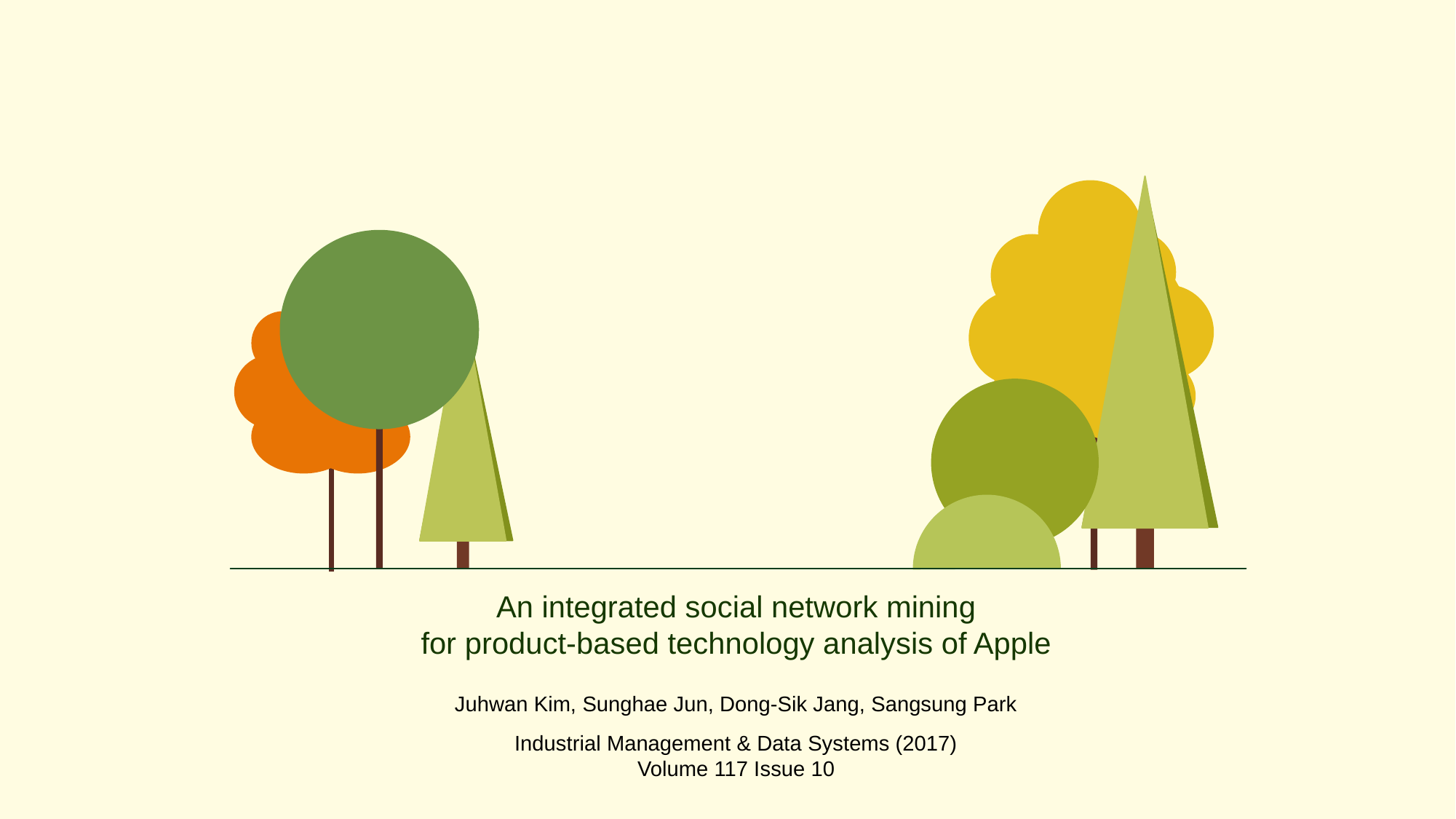

An integrated social network mining
for product-based technology analysis of Apple
Juhwan Kim, Sunghae Jun, Dong-Sik Jang, Sangsung Park
Industrial Management & Data Systems (2017)
Volume 117 Issue 10